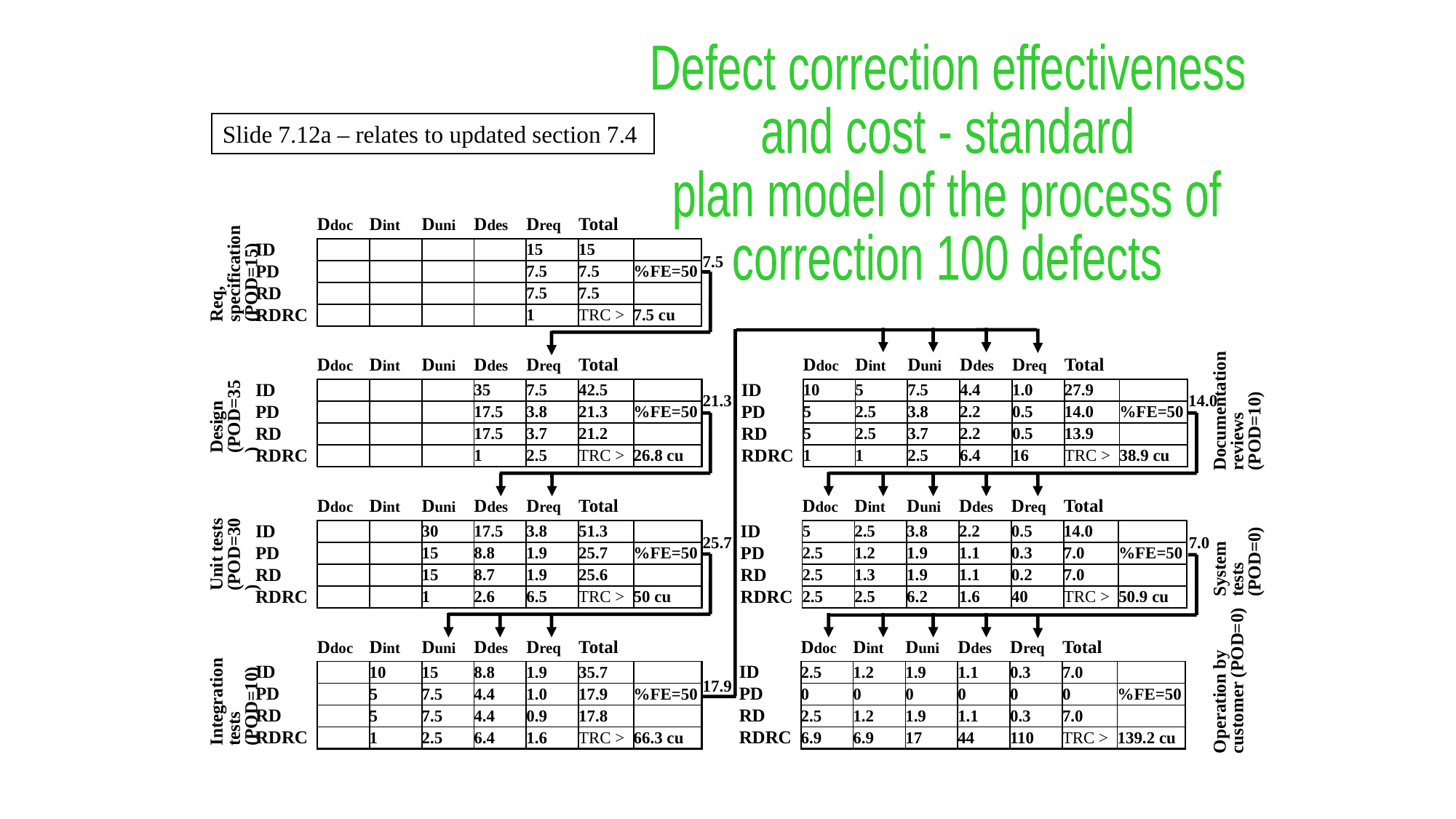

Defect correction effectiveness
and cost - standard
plan model of the process of
correction 100 defects
Slide 7.12a – relates to updated section 7.4
Req, specification
(POD=15)
|  | Ddoc | Dint | Duni | Ddes | Dreq | Total |  |
| --- | --- | --- | --- | --- | --- | --- | --- |
| ID |  |  |  |  | 15 | 15 |  |
| PD |  |  |  |  | 7.5 | 7.5 | %FE=50 |
| RD |  |  |  |  | 7.5 | 7.5 |  |
| RDRC |  |  |  |  | 1 | TRC > | 7.5 cu |
7.5

Documentation
reviews (POD=10)

|  | Ddoc | Dint | Duni | Ddes | Dreq | Total |  |
| --- | --- | --- | --- | --- | --- | --- | --- |
| ID |  |  |  | 35 | 7.5 | 42.5 |  |
| PD |  |  |  | 17.5 | 3.8 | 21.3 | %FE=50 |
| RD |  |  |  | 17.5 | 3.7 | 21.2 |  |
| RDRC |  |  |  | 1 | 2.5 | TRC > | 26.8 cu |
|  | Ddoc | Dint | Duni | Ddes | Dreq | Total |  |
| --- | --- | --- | --- | --- | --- | --- | --- |
| ID | 10 | 5 | 7.5 | 4.4 | 1.0 | 27.9 |  |
| PD | 5 | 2.5 | 3.8 | 2.2 | 0.5 | 14.0 | %FE=50 |
| RD | 5 | 2.5 | 3.7 | 2.2 | 0.5 | 13.9 |  |
| RDRC | 1 | 1 | 2.5 | 6.4 | 16 | TRC > | 38.9 cu |
Design
(POD=35)
21.3
14.0

|  | Ddoc | Dint | Duni | Ddes | Dreq | Total |  |
| --- | --- | --- | --- | --- | --- | --- | --- |
| ID |  |  | 30 | 17.5 | 3.8 | 51.3 |  |
| PD |  |  | 15 | 8.8 | 1.9 | 25.7 | %FE=50 |
| RD |  |  | 15 | 8.7 | 1.9 | 25.6 |  |
| RDRC |  |  | 1 | 2.6 | 6.5 | TRC > | 50 cu |
|  | Ddoc | Dint | Duni | Ddes | Dreq | Total |  |
| --- | --- | --- | --- | --- | --- | --- | --- |
| ID | 5 | 2.5 | 3.8 | 2.2 | 0.5 | 14.0 |  |
| PD | 2.5 | 1.2 | 1.9 | 1.1 | 0.3 | 7.0 | %FE=50 |
| RD | 2.5 | 1.3 | 1.9 | 1.1 | 0.2 | 7.0 |  |
| RDRC | 2.5 | 2.5 | 6.2 | 1.6 | 40 | TRC > | 50.9 cu |
System tests
(POD=0)
Unit tests
(POD=30)
25.7
7.0

Operation by
customer (POD=0)

|  | Ddoc | Dint | Duni | Ddes | Dreq | Total |  |
| --- | --- | --- | --- | --- | --- | --- | --- |
| ID |  | 10 | 15 | 8.8 | 1.9 | 35.7 |  |
| PD |  | 5 | 7.5 | 4.4 | 1.0 | 17.9 | %FE=50 |
| RD |  | 5 | 7.5 | 4.4 | 0.9 | 17.8 |  |
| RDRC |  | 1 | 2.5 | 6.4 | 1.6 | TRC > | 66.3 cu |
|  | Ddoc | Dint | Duni | Ddes | Dreq | Total |  |
| --- | --- | --- | --- | --- | --- | --- | --- |
| ID | 2.5 | 1.2 | 1.9 | 1.1 | 0.3 | 7.0 |  |
| PD | 0 | 0 | 0 | 0 | 0 | 0 | %FE=50 |
| RD | 2.5 | 1.2 | 1.9 | 1.1 | 0.3 | 7.0 |  |
| RDRC | 6.9 | 6.9 | 17 | 44 | 110 | TRC > | 139.2 cu |
Integration tests
(POD=10)
17.9